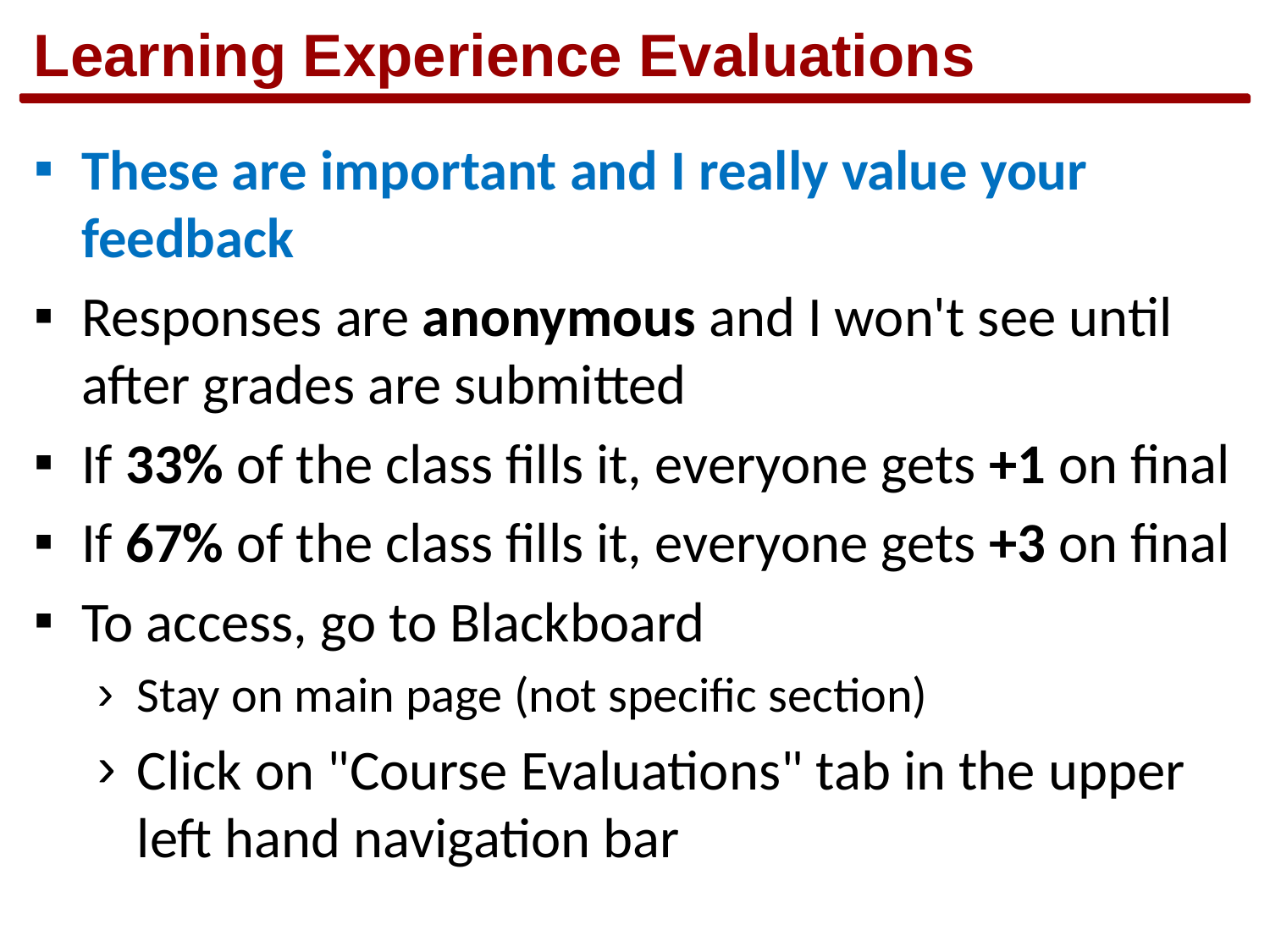

# Learning Experience Evaluations
These are important and I really value your feedback
Responses are anonymous and I won't see until after grades are submitted
If 33% of the class fills it, everyone gets +1 on final
If 67% of the class fills it, everyone gets +3 on final
To access, go to Blackboard
Stay on main page (not specific section)
Click on "Course Evaluations" tab in the upper left hand navigation bar